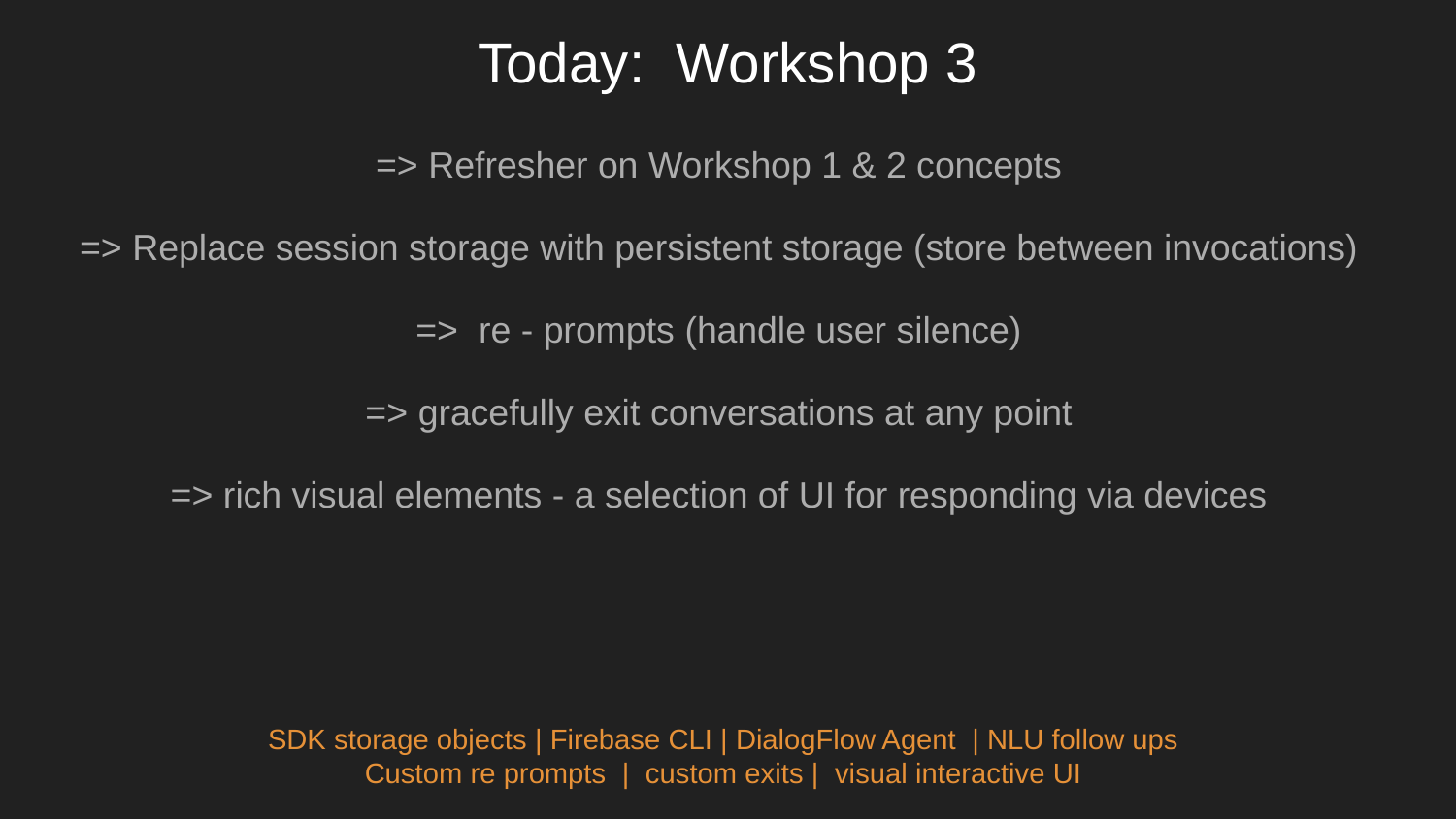

# Today:  Workshop 3
=> Refresher on Workshop 1 & 2 concepts
=> Replace session storage with persistent storage (store between invocations)
=>  re - prompts (handle user silence)
=> gracefully exit conversations at any point
=> rich visual elements - a selection of UI for responding via devices

SDK storage objects | Firebase CLI | DialogFlow Agent  | NLU follow ups
Custom re prompts  |  custom exits |  visual interactive UI